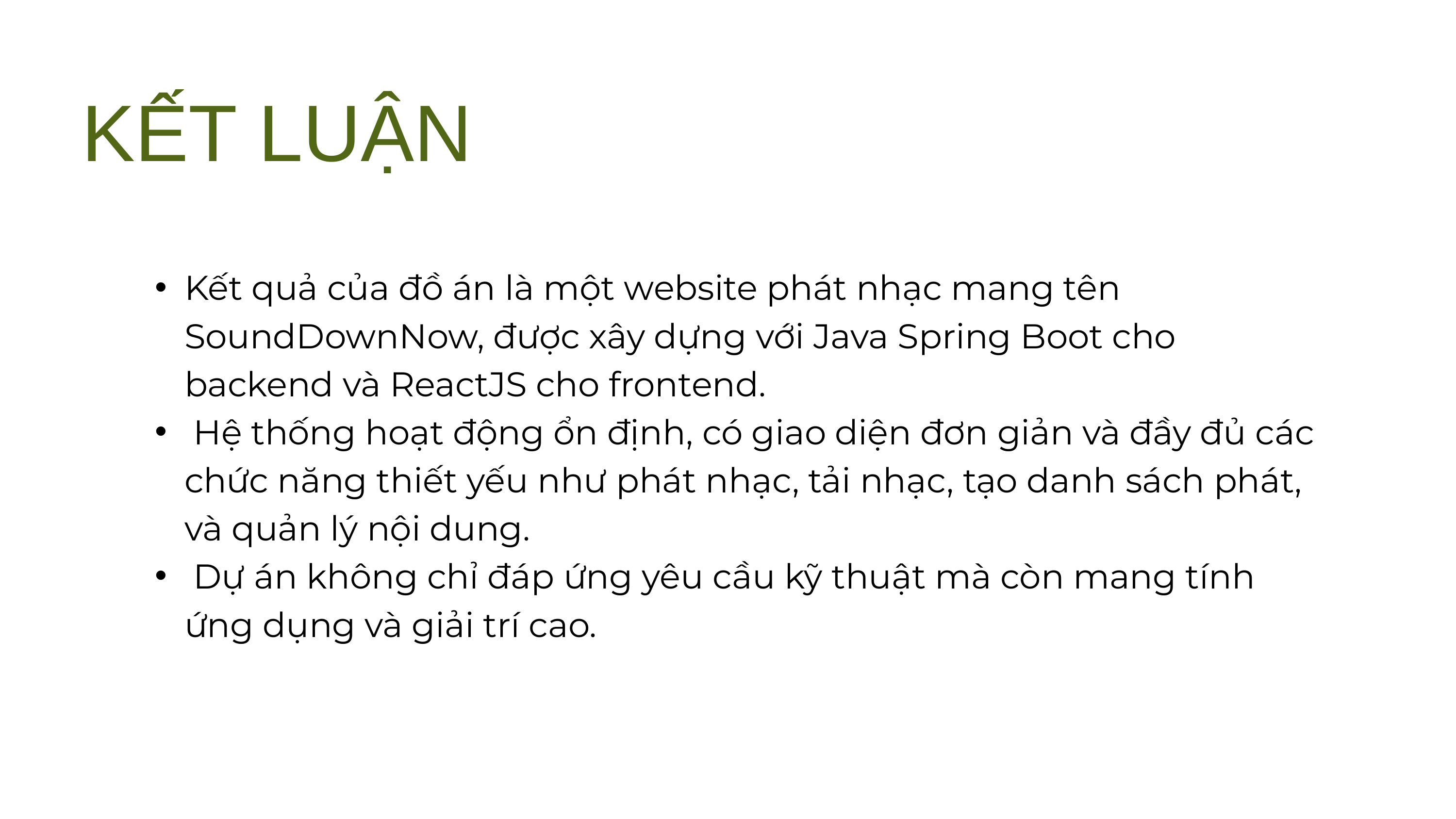

KẾT LUẬN

Kết quả của đồ án là một website phát nhạc mang tên SoundDownNow, được xây dựng với Java Spring Boot cho backend và ReactJS cho frontend.
 Hệ thống hoạt động ổn định, có giao diện đơn giản và đầy đủ các chức năng thiết yếu như phát nhạc, tải nhạc, tạo danh sách phát, và quản lý nội dung.
 Dự án không chỉ đáp ứng yêu cầu kỹ thuật mà còn mang tính ứng dụng và giải trí cao.